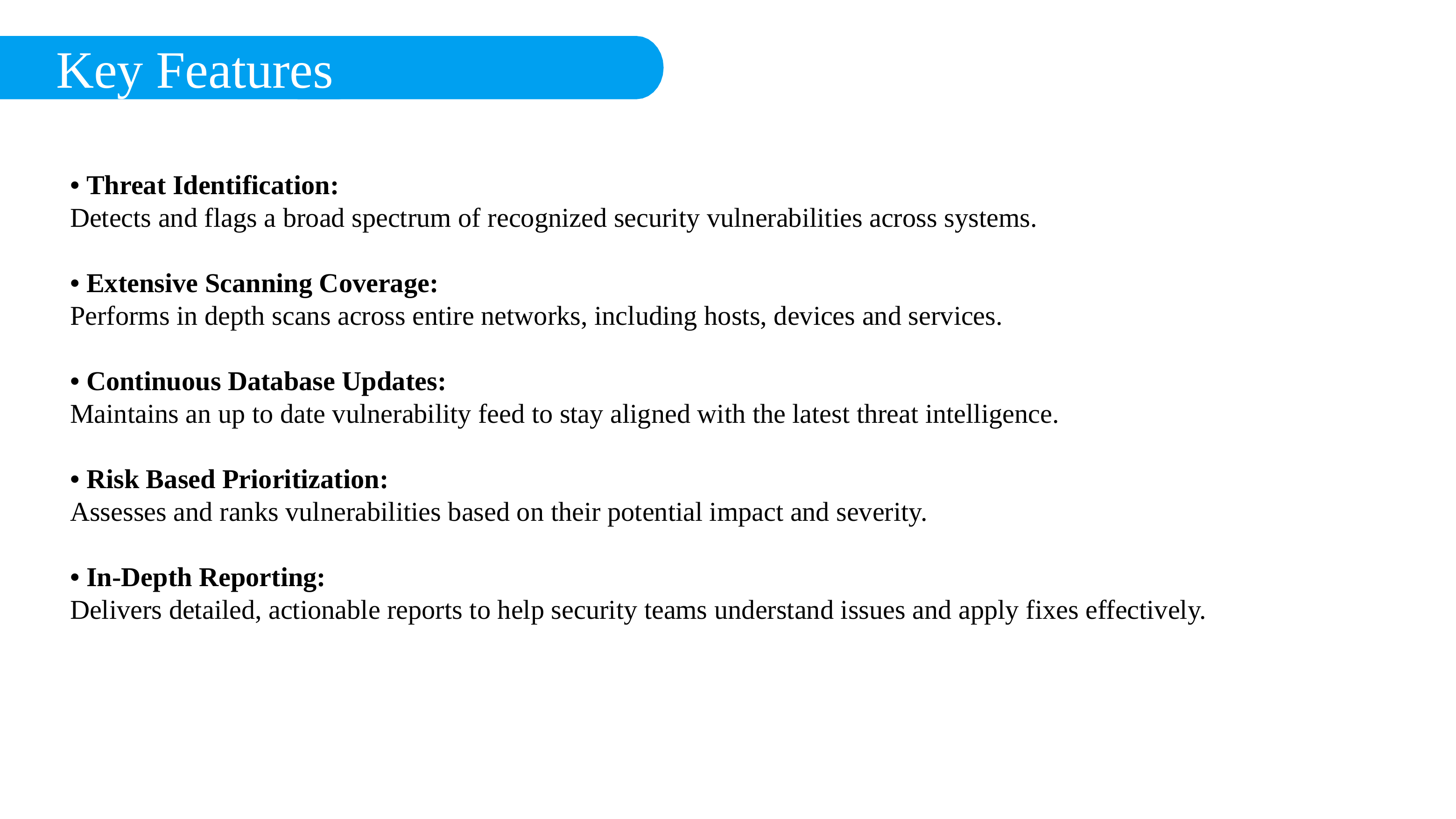

Key Features

• Threat Identification:
Detects and flags a broad spectrum of recognized security vulnerabilities across systems.

• Extensive Scanning Coverage:
Performs in depth scans across entire networks, including hosts, devices and services.

• Continuous Database Updates:
Maintains an up to date vulnerability feed to stay aligned with the latest threat intelligence.

• Risk Based Prioritization:
Assesses and ranks vulnerabilities based on their potential impact and severity.

• In-Depth Reporting:
Delivers detailed, actionable reports to help security teams understand issues and apply fixes effectively.